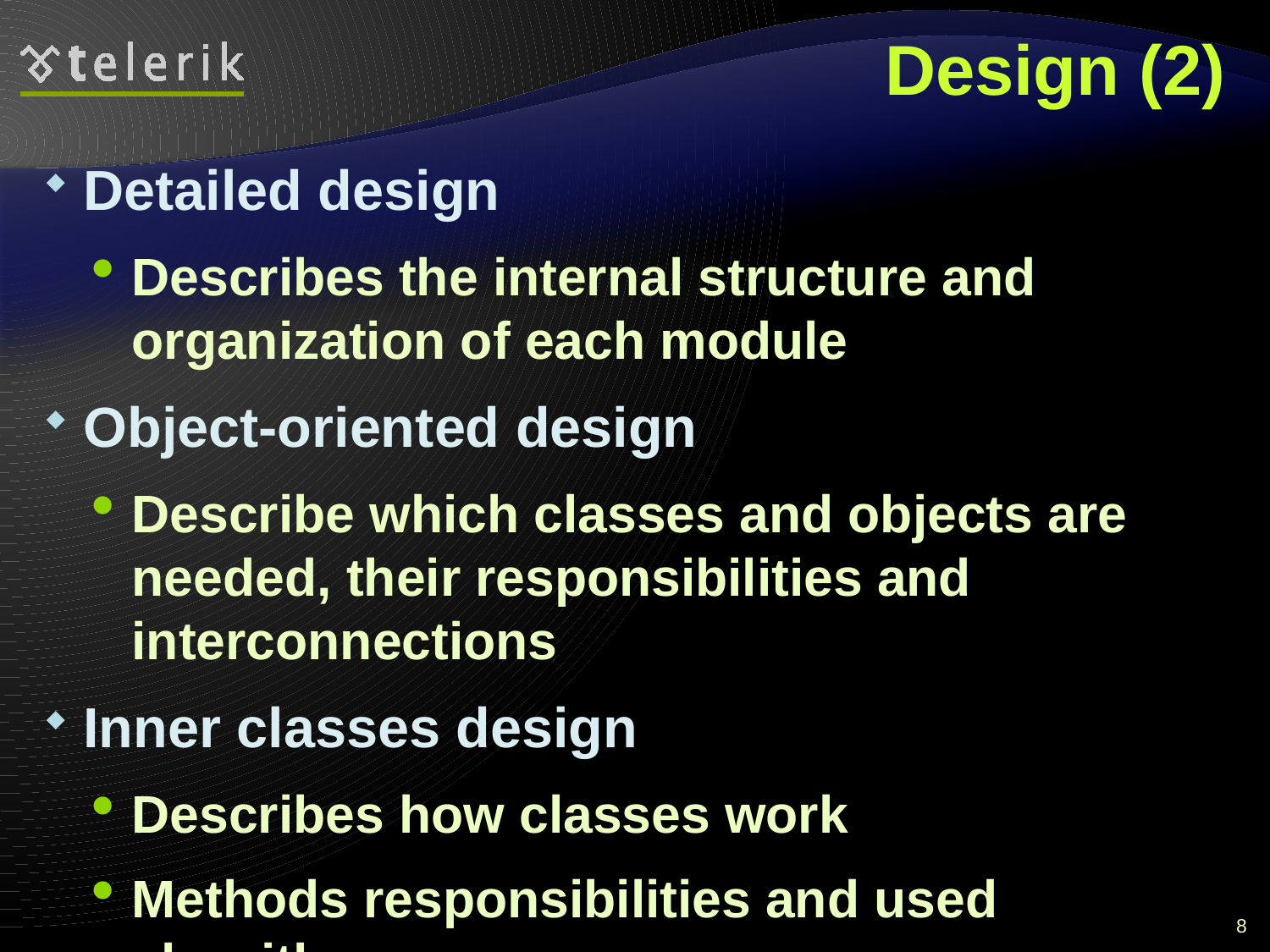

# Design (2)
Detailed design
Describes the internal structure and organization of each module
Object-oriented design
Describe which classes and objects are needed, their responsibilities and interconnections
Inner classes design
Describes how classes work
Methods responsibilities and used algorithms
8